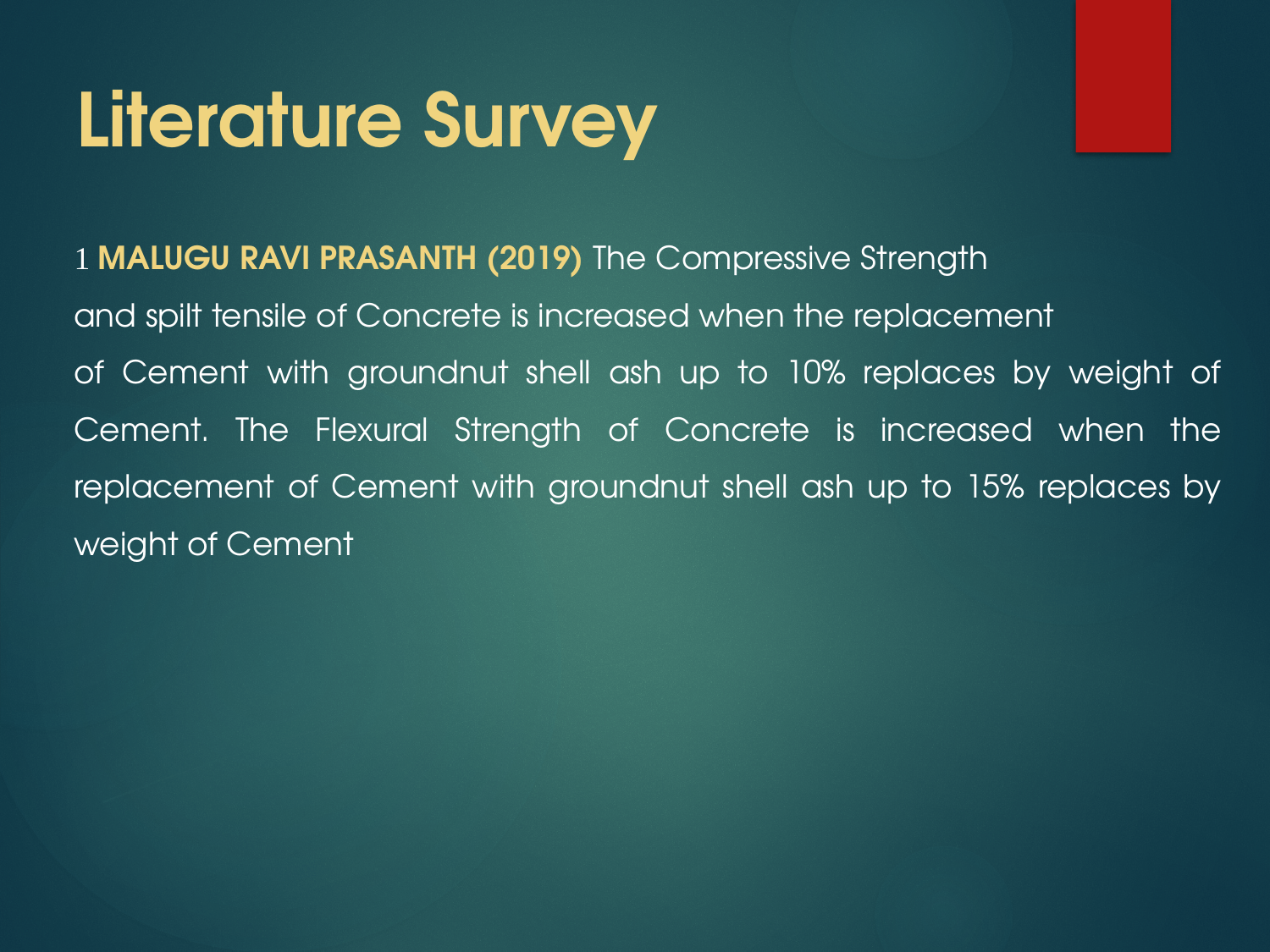

# Literature Survey
1 MALUGU RAVI PRASANTH (2019) The Compressive Strength
and spilt tensile of Concrete is increased when the replacement
of Cement with groundnut shell ash up to 10% replaces by weight of Cement. The Flexural Strength of Concrete is increased when the replacement of Cement with groundnut shell ash up to 15% replaces by weight of Cement